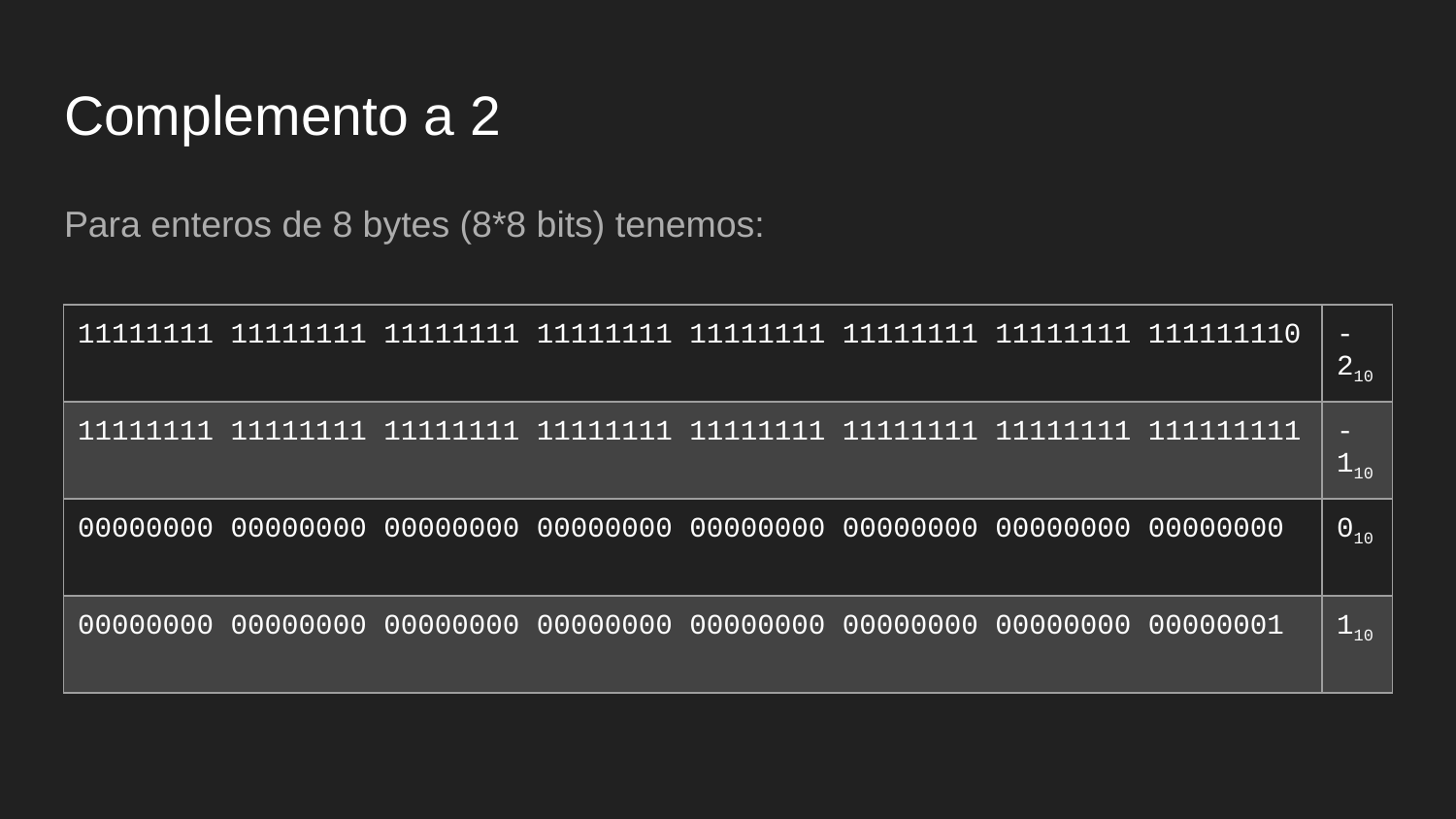

# Complemento a 2
Para enteros de 8 bytes (8*8 bits) tenemos:

| 11111111 11111111 11111111 11111111 11111111 11111111 11111111 111111110 | -210 |
| --- | --- |
| 11111111 11111111 11111111 11111111 11111111 11111111 11111111 111111111 | -110 |
| 00000000 00000000 00000000 00000000 00000000 00000000 00000000 00000000 | 010 |
| 00000000 00000000 00000000 00000000 00000000 00000000 00000000 00000001 | 110 |